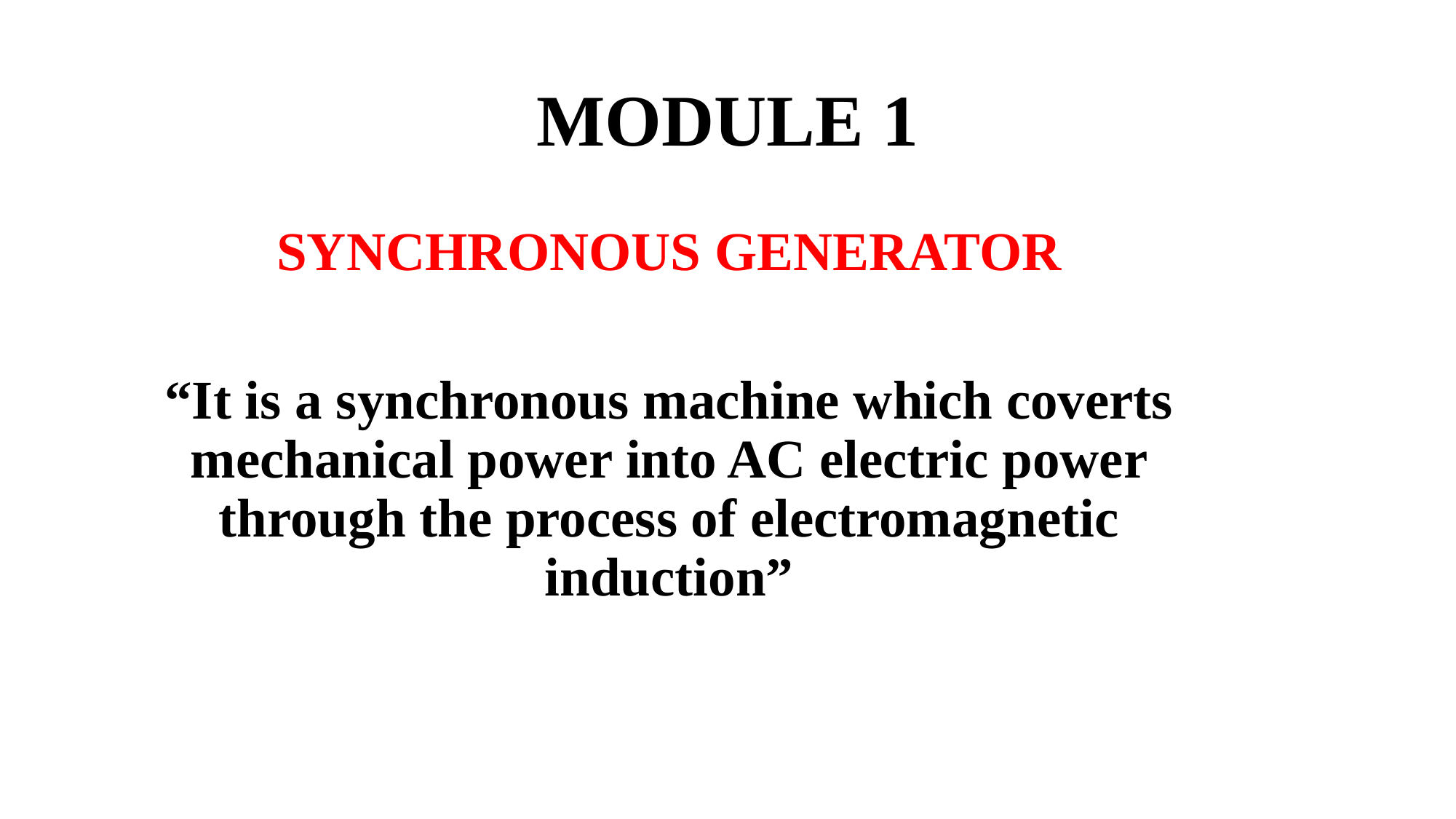

# MODULE 1
SYNCHRONOUS GENERATOR

“It is a synchronous machine which coverts mechanical power into AC electric power through the process of electromagnetic induction”